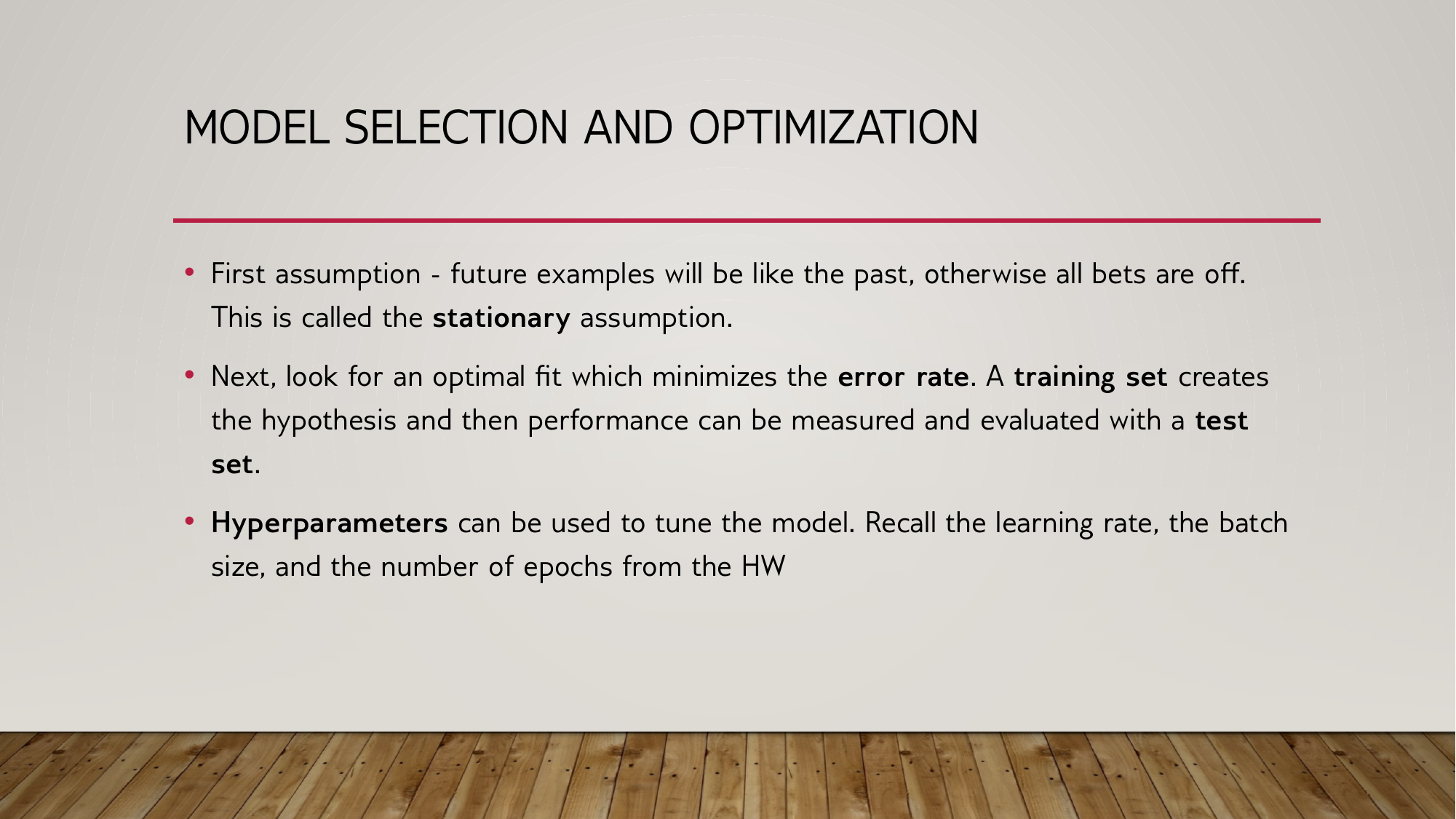

# Model selection and optimization
First assumption - future examples will be like the past, otherwise all bets are off. This is called the stationary assumption.
Next, look for an optimal fit which minimizes the error rate. A training set creates the hypothesis and then performance can be measured and evaluated with a test set.
Hyperparameters can be used to tune the model. Recall the learning rate, the batch size, and the number of epochs from the HW